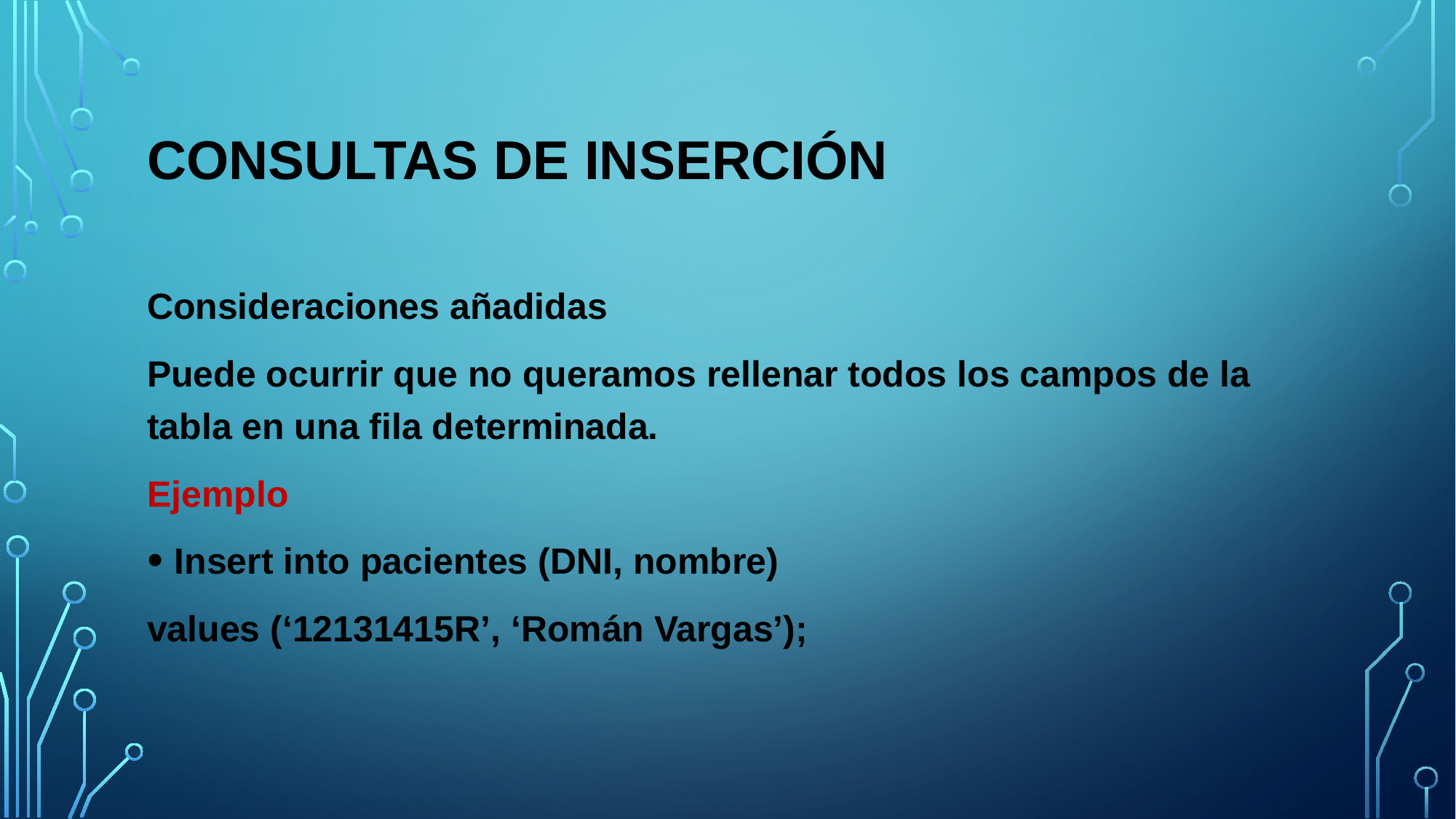

# Consultas de inserción
Consideraciones añadidas
Puede ocurrir que no queramos rellenar todos los campos de la tabla en una fila determinada.
Ejemplo
Insert into pacientes (DNI, nombre)
values (‘12131415R’, ‘Román Vargas’);